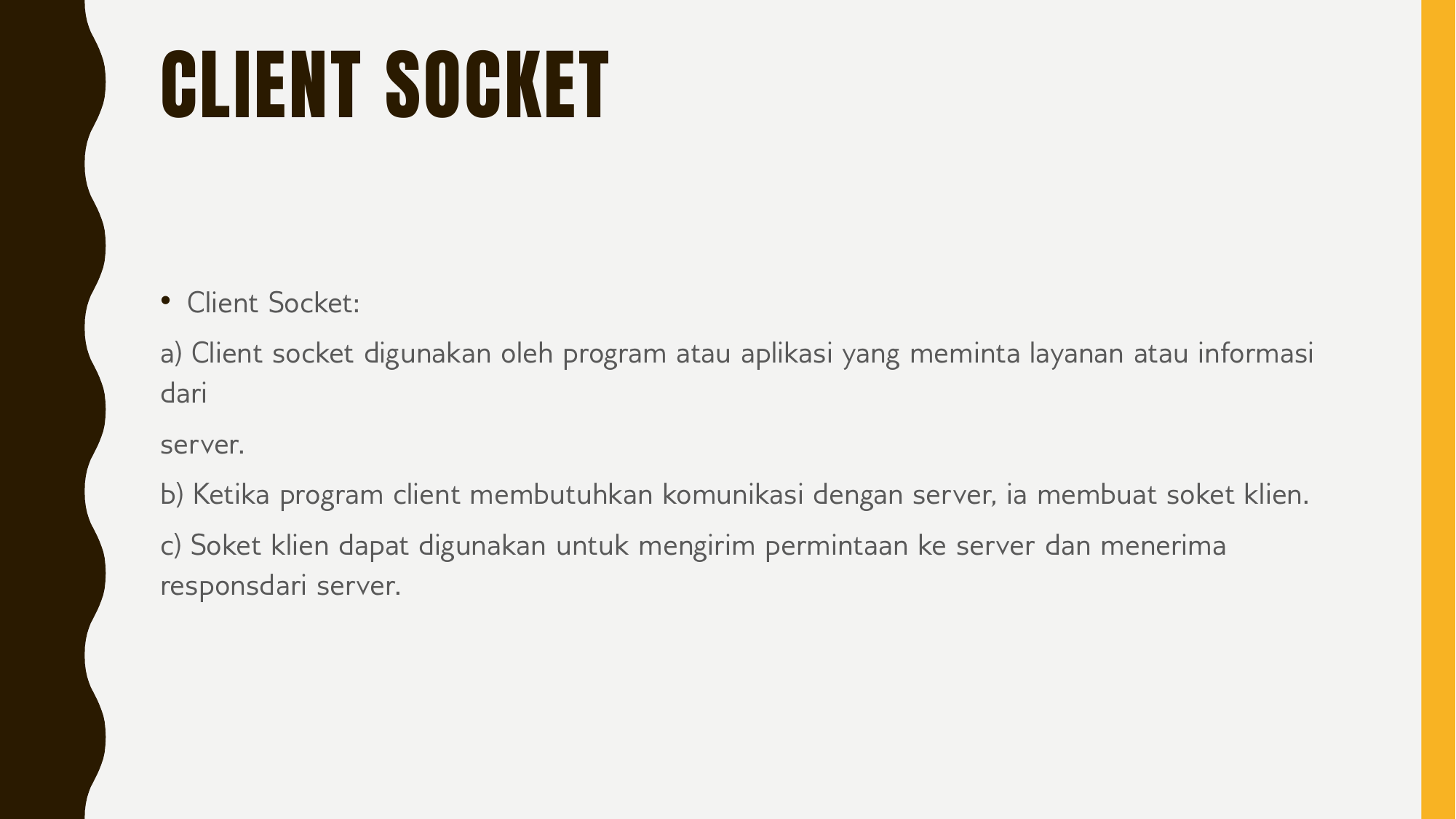

# CLIENT SOCKET
Client Socket:
a) Client socket digunakan oleh program atau aplikasi yang meminta layanan atau informasi dari
server.
b) Ketika program client membutuhkan komunikasi dengan server, ia membuat soket klien.
c) Soket klien dapat digunakan untuk mengirim permintaan ke server dan menerima responsdari server.